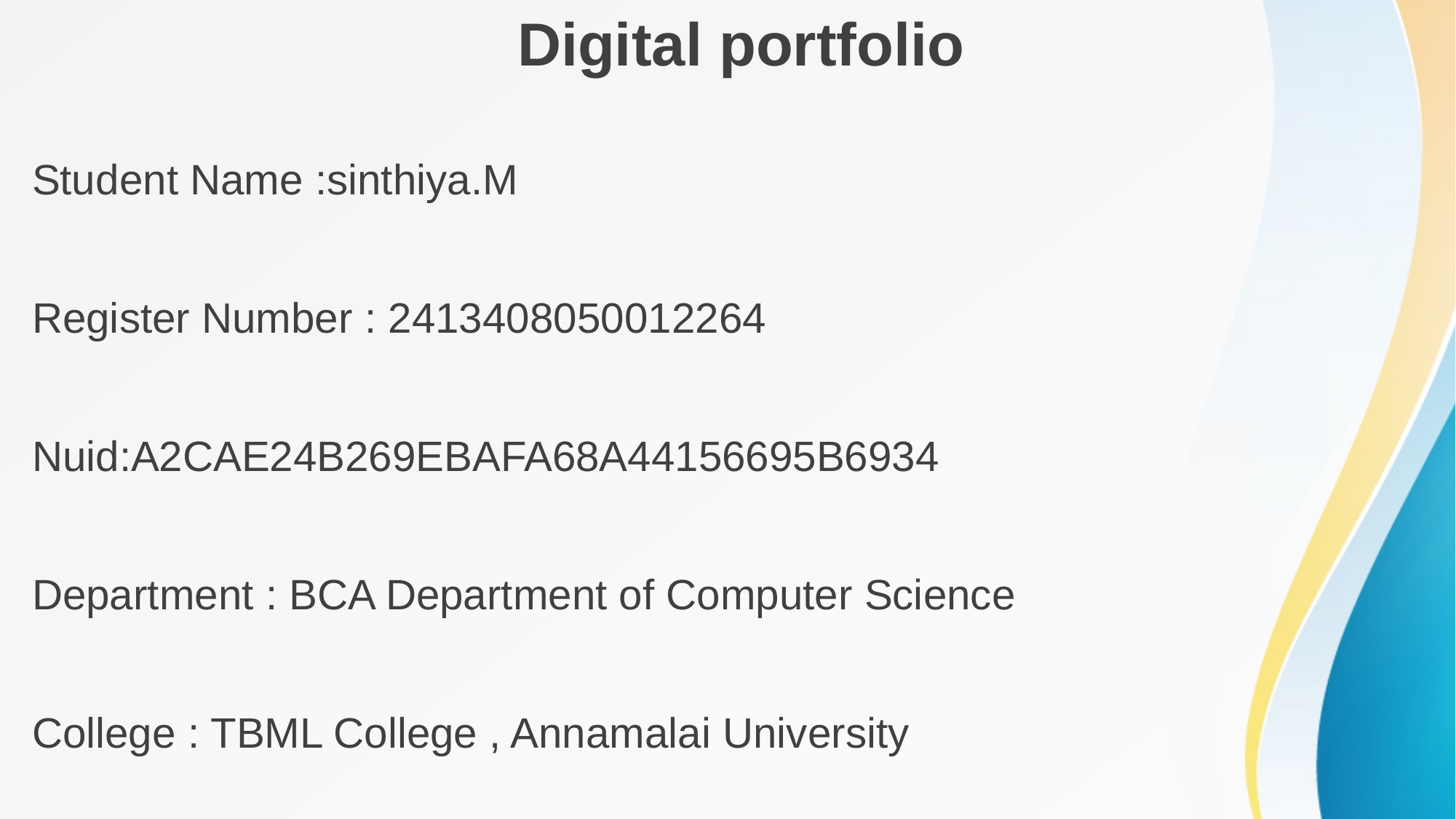

Digital portfolio

Student Name :sinthiya.M

Register Number : 2413408050012264

Nuid:A2CAE24B269EBAFA68A44156695B6934

Department : BCA Department of Computer Science

College : TBML College , Annamalai University